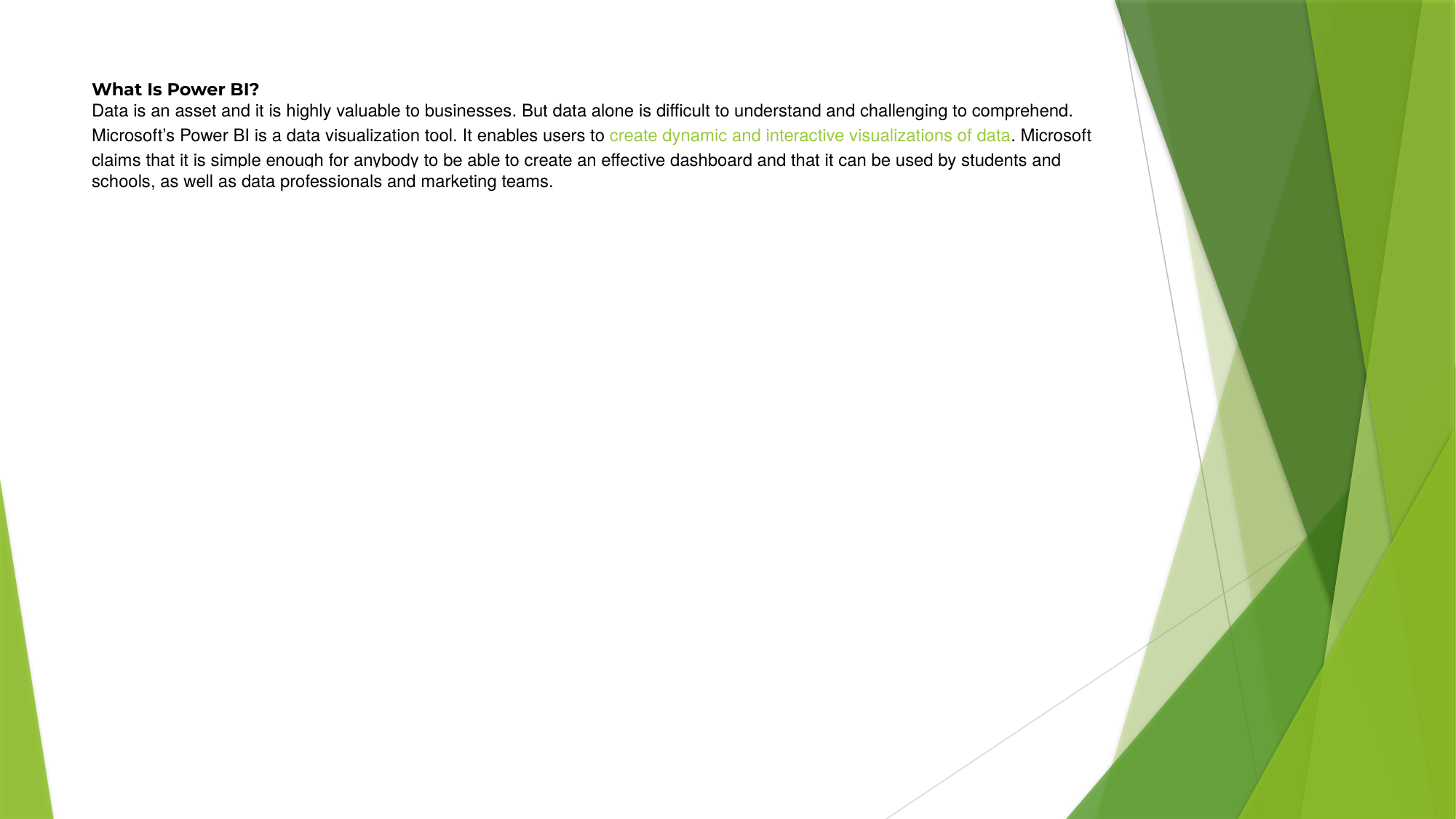

# What Is Power BI? Data is an asset and it is highly valuable to businesses. But data alone is difficult to understand and challenging to comprehend. Microsoft’s Power BI is a data visualization tool. It enables users to create dynamic and interactive visualizations of data. Microsoft claims that it is simple enough for anybody to be able to create an effective dashboard and that it can be used by students and schools, as well as data professionals and marketing teams.